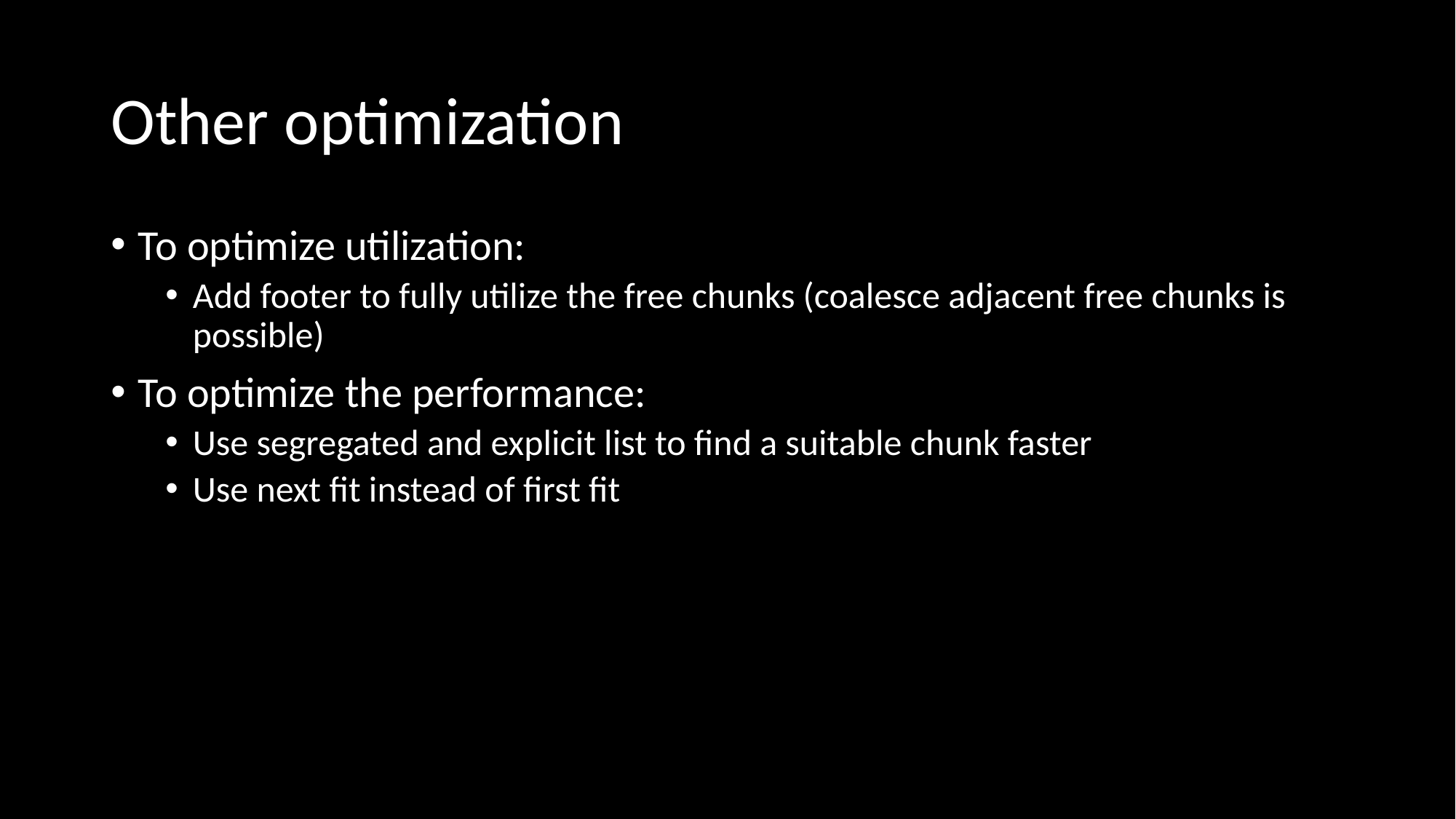

# Other optimization
To optimize utilization:
Add footer to fully utilize the free chunks (coalesce adjacent free chunks is possible)
To optimize the performance:
Use segregated and explicit list to find a suitable chunk faster
Use next fit instead of first fit